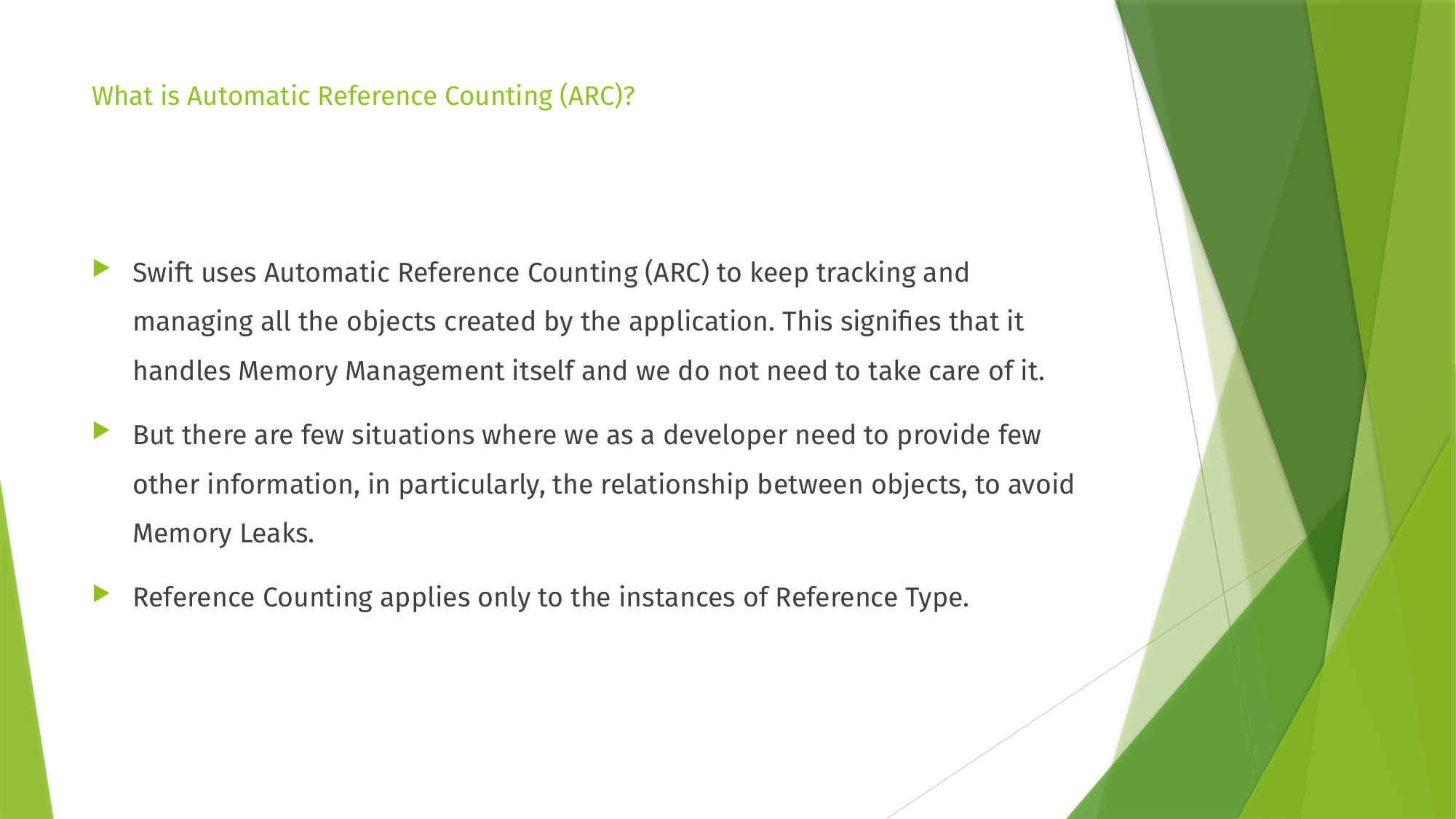

# What is Automatic Reference Counting (ARC)?
Swift uses Automatic Reference Counting (ARC) to keep tracking and managing all the objects created by the application. This signifies that it handles Memory Management itself and we do not need to take care of it.
But there are few situations where we as a developer need to provide few other information, in particularly, the relationship between objects, to avoid Memory Leaks.
Reference Counting applies only to the instances of Reference Type.